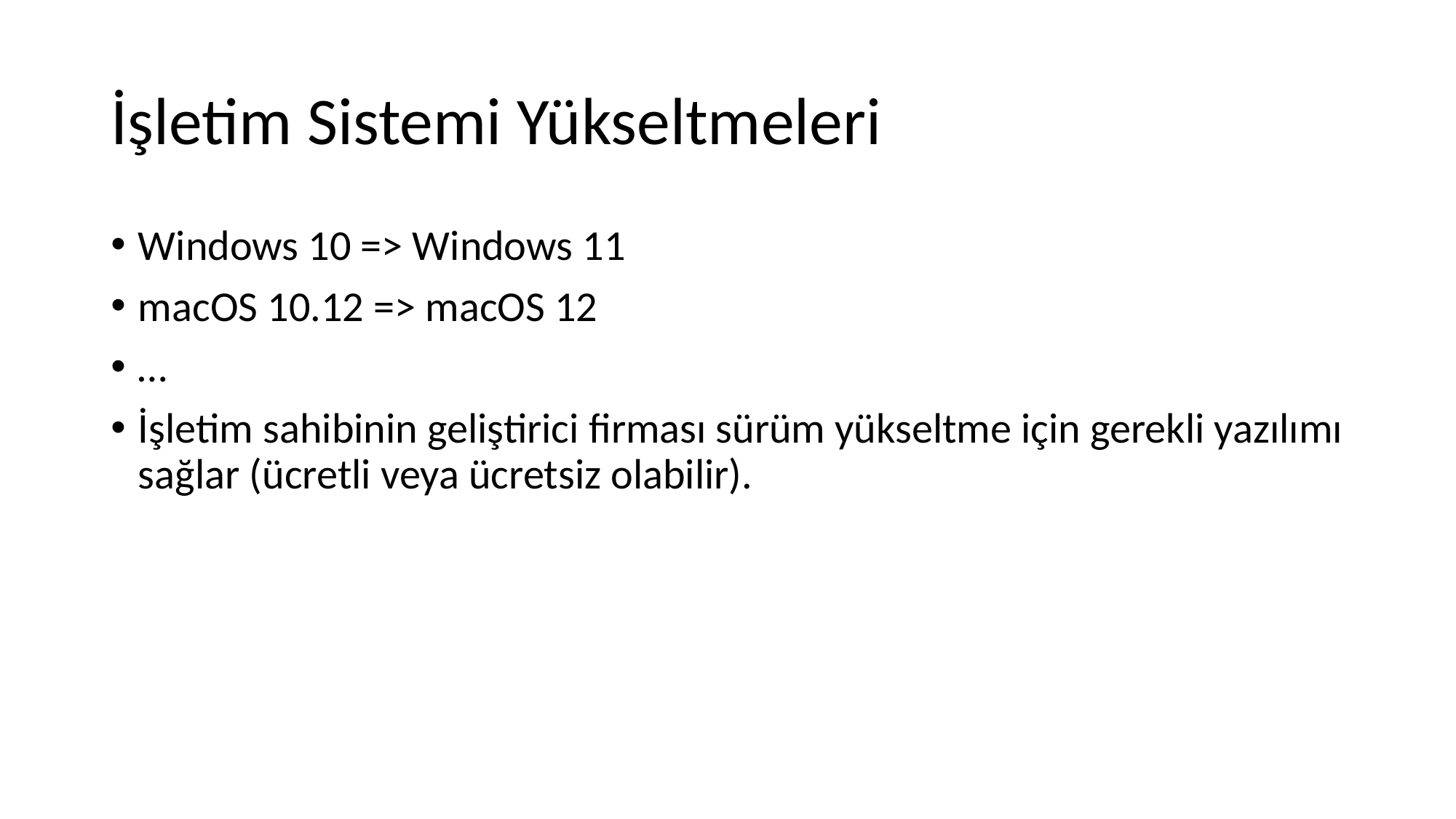

# İşletim Sistemi Yükseltmeleri
Windows 10 => Windows 11
macOS 10.12 => macOS 12
…
İşletim sahibinin geliştirici firması sürüm yükseltme için gerekli yazılımı sağlar (ücretli veya ücretsiz olabilir).